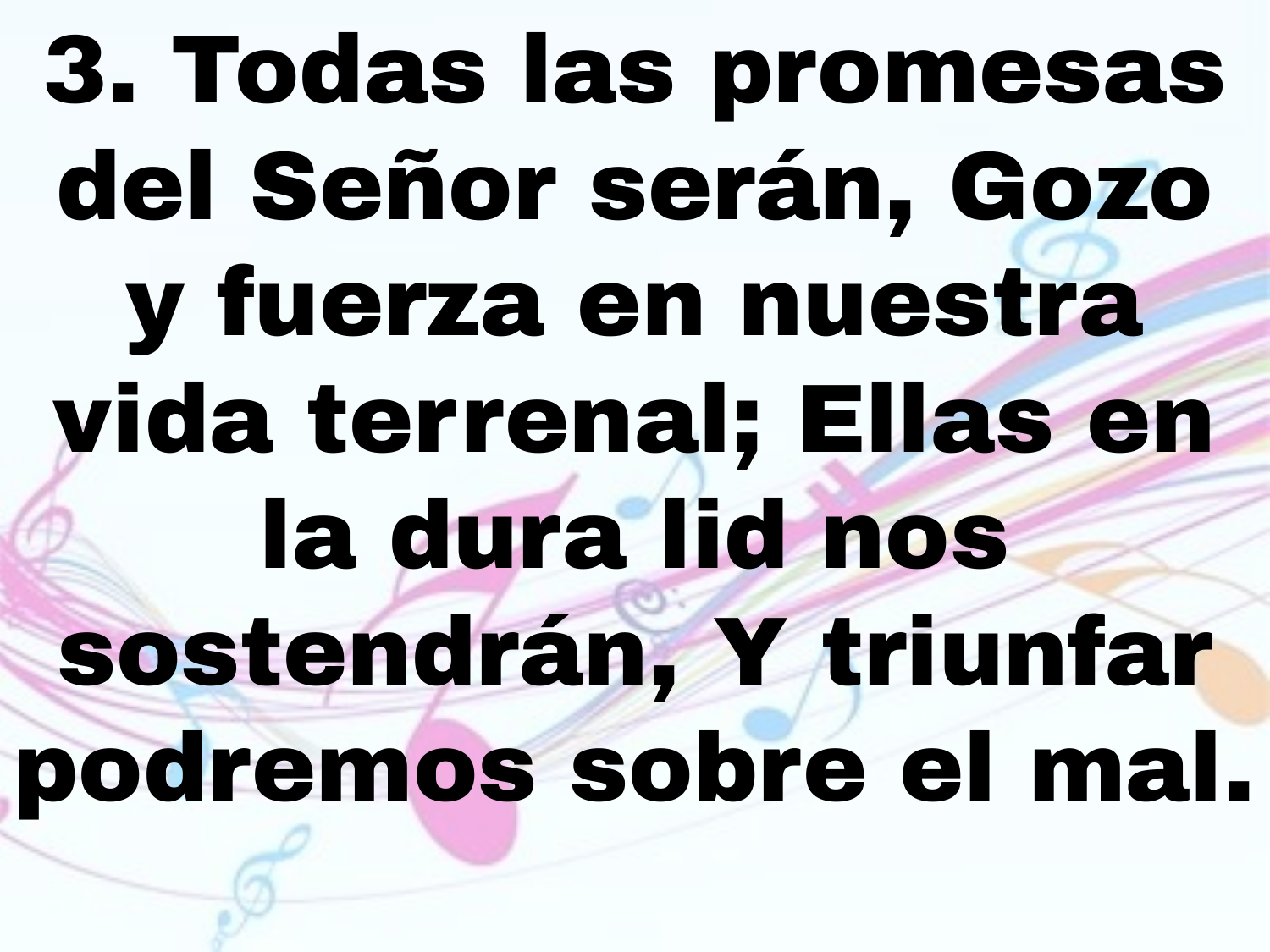

3. Todas las promesas del Señor serán, Gozo y fuerza en nuestra vida terrenal; Ellas en la dura lid nos sostendrán, Y triunfar podremos sobre el mal.